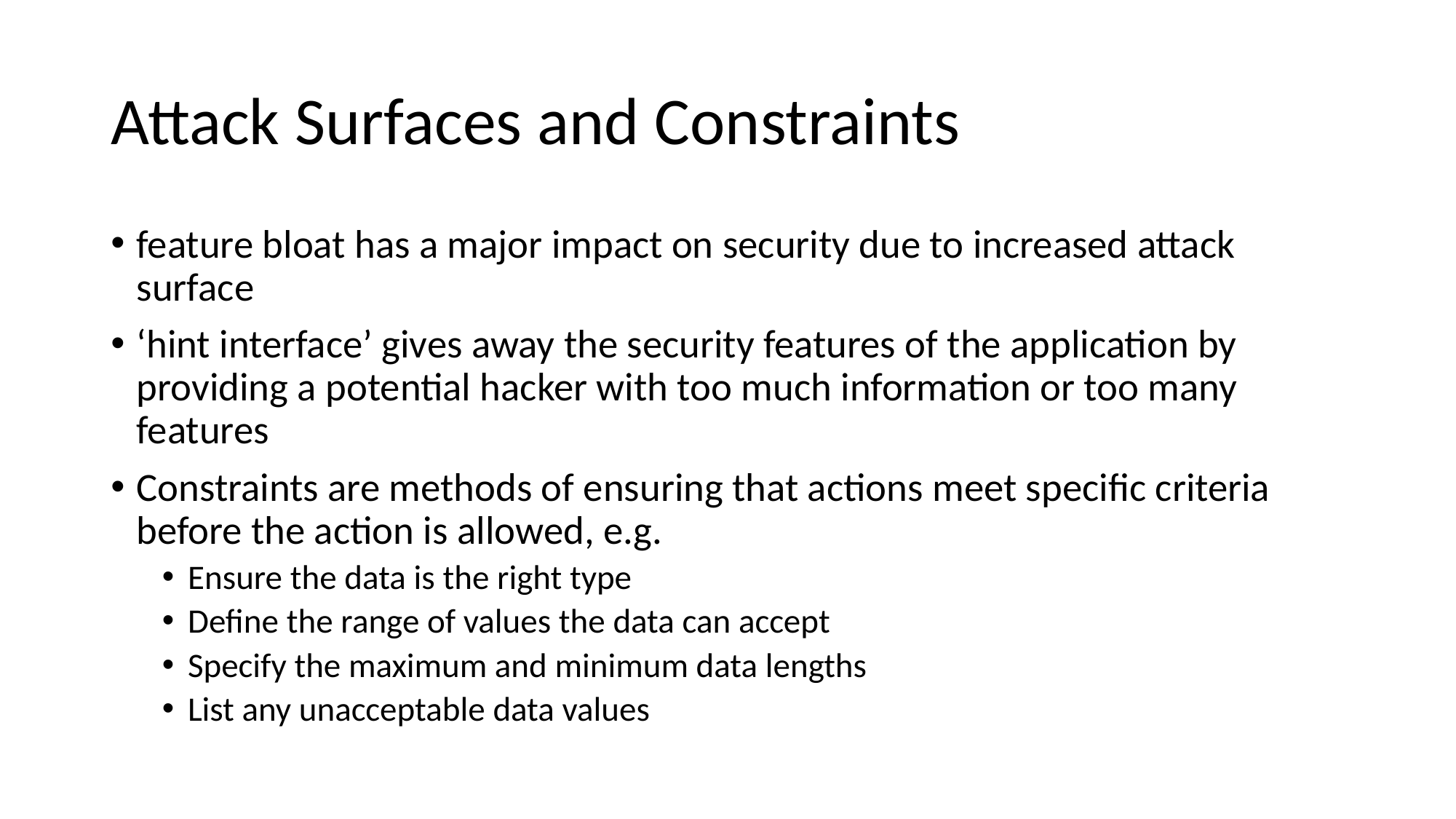

# Attack Surfaces and Constraints
feature bloat has a major impact on security due to increased attack surface
‘hint interface’ gives away the security features of the application by providing a potential hacker with too much information or too many features
Constraints are methods of ensuring that actions meet specific criteria before the action is allowed, e.g.
Ensure the data is the right type
Define the range of values the data can accept
Specify the maximum and minimum data lengths
List any unacceptable data values